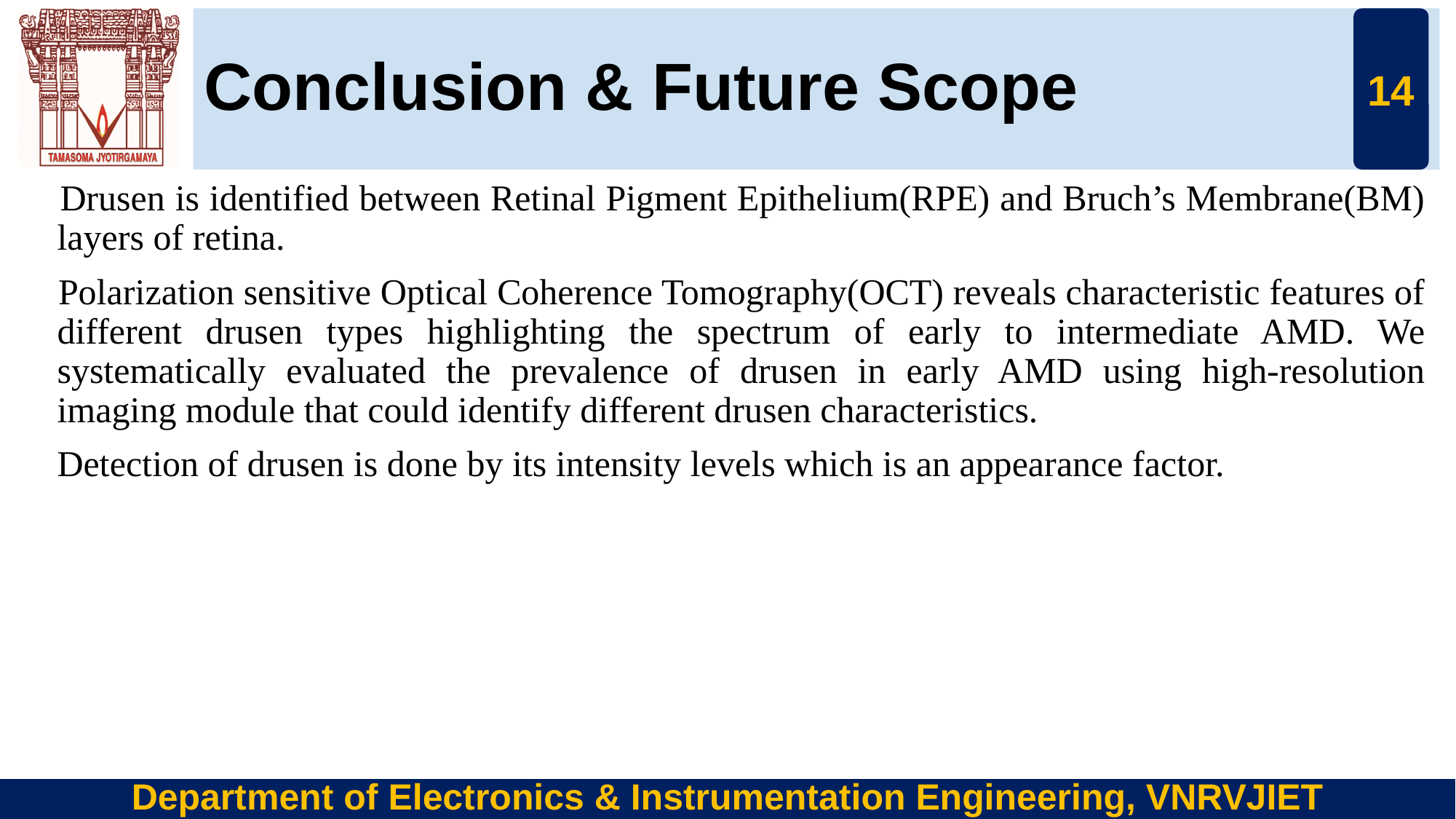

# Conclusion & Future Scope
14
   Drusen is identified between Retinal Pigment Epithelium(RPE) and Bruch’s Membrane(BM) layers of retina.
   Polarization sensitive Optical Coherence Tomography(OCT) reveals characteristic features of different drusen types highlighting the spectrum of early to intermediate AMD. We systematically evaluated the prevalence of drusen in early AMD using high-resolution imaging module that could identify different drusen characteristics.
   Detection of drusen is done by its intensity levels which is an appearance factor.

Department of Electronics & Instrumentation Engineering, VNRVJIET